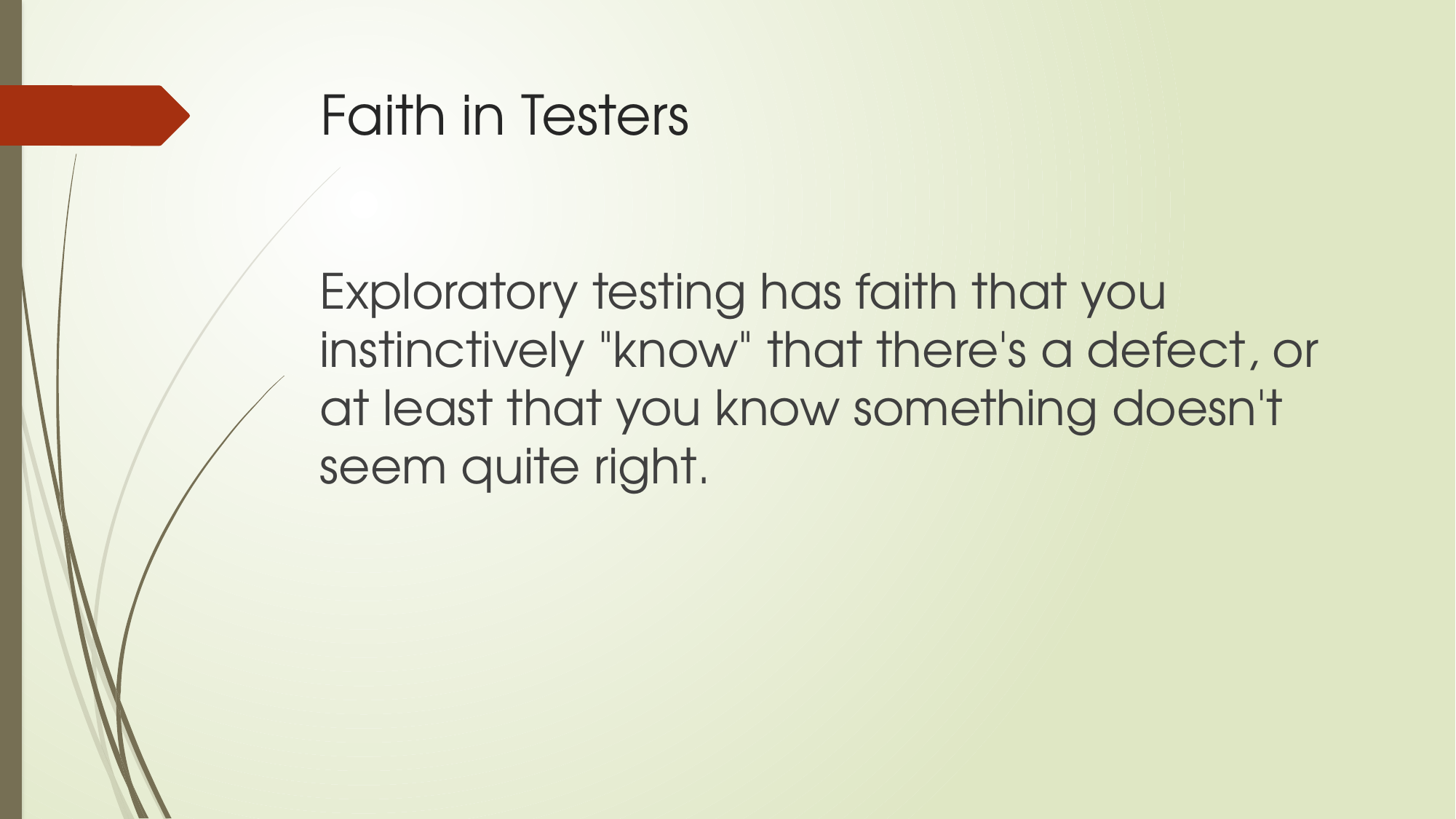

# Faith in Testers
Exploratory testing has faith that you instinctively "know" that there's a defect, or at least that you know something doesn't seem quite right.